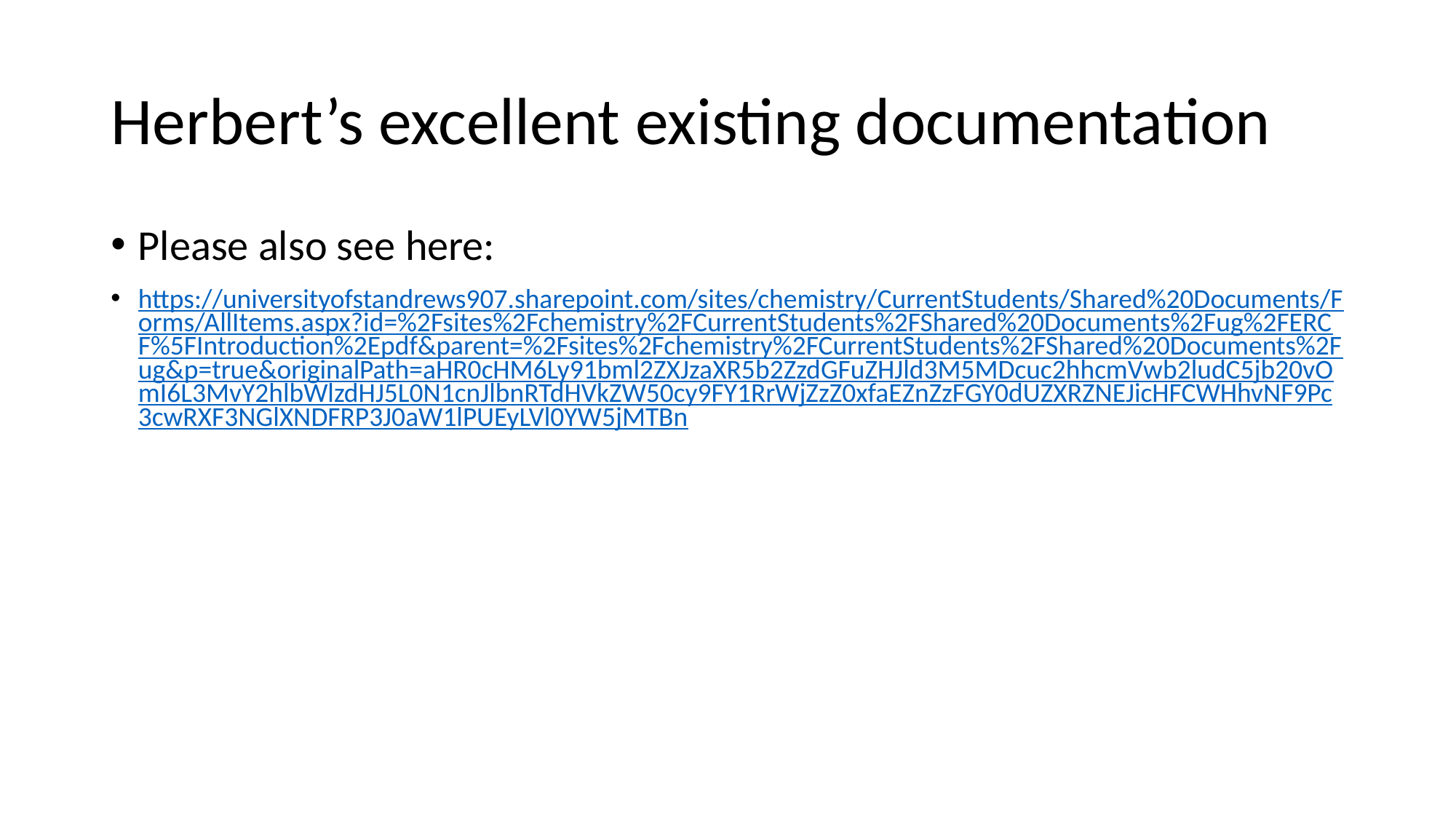

# Herbert’s excellent existing documentation
Please also see here:
https://universityofstandrews907.sharepoint.com/sites/chemistry/CurrentStudents/Shared%20Documents/Forms/AllItems.aspx?id=%2Fsites%2Fchemistry%2FCurrentStudents%2FShared%20Documents%2Fug%2FERCF%5FIntroduction%2Epdf&parent=%2Fsites%2Fchemistry%2FCurrentStudents%2FShared%20Documents%2Fug&p=true&originalPath=aHR0cHM6Ly91bml2ZXJzaXR5b2ZzdGFuZHJld3M5MDcuc2hhcmVwb2ludC5jb20vOmI6L3MvY2hlbWlzdHJ5L0N1cnJlbnRTdHVkZW50cy9FY1RrWjZzZ0xfaEZnZzFGY0dUZXRZNEJicHFCWHhvNF9Pc3cwRXF3NGlXNDFRP3J0aW1lPUEyLVl0YW5jMTBn